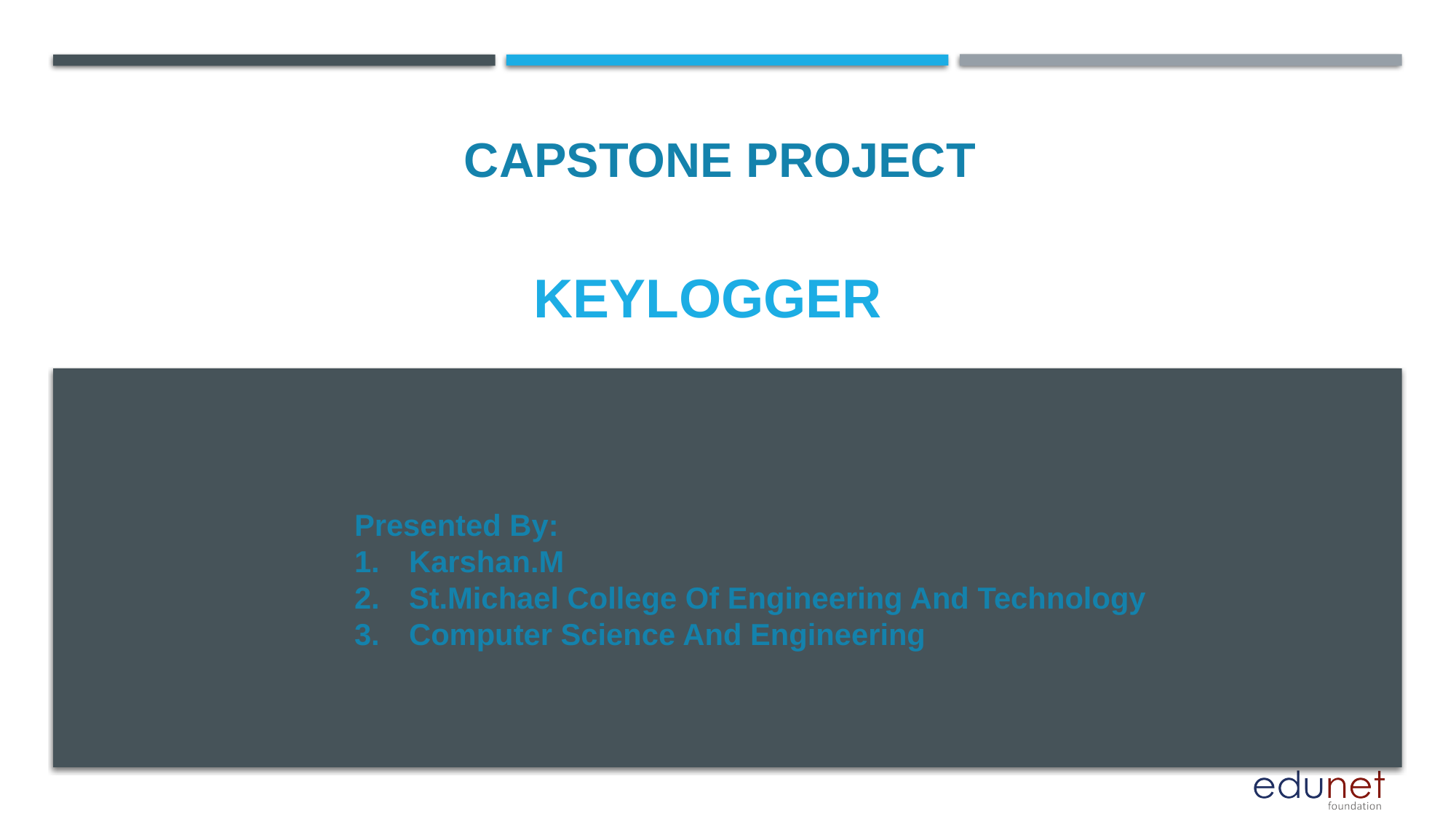

CAPSTONE PROJECT
# keylogger
Presented By:
Karshan.M
St.Michael College Of Engineering And Technology
Computer Science And Engineering